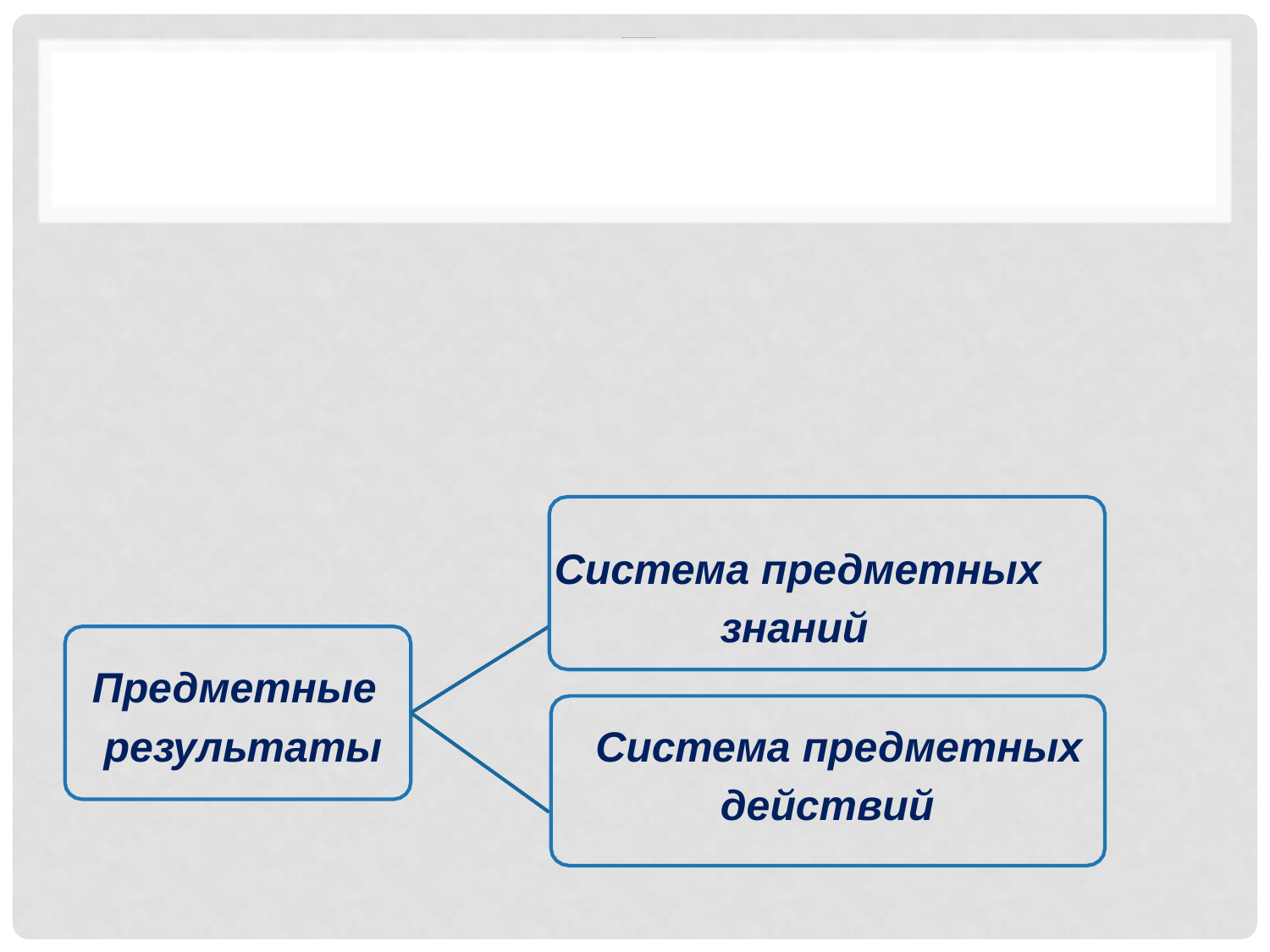

# Предметные результаты – это знания, умения и навыки, опыт решения проблем, опыт творческой деятельности, освоенные обучающимися в рамках учебного предмета.

                                       Система предметных
                                                     знаний
Предметные
 результаты                  Система предметных
                                                     действий